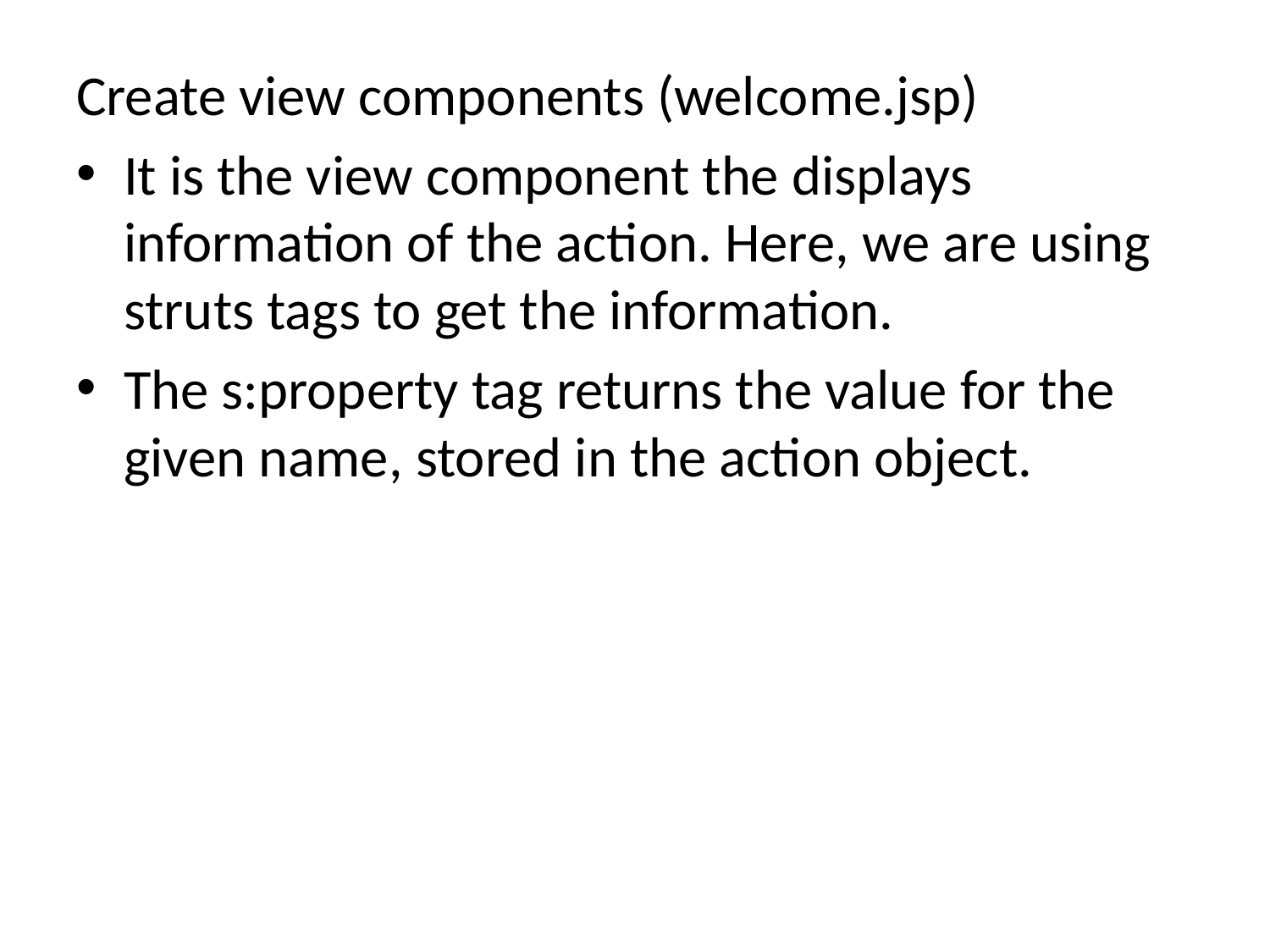

Create view components (welcome.jsp)
It is the view component the displays information of the action. Here, we are using struts tags to get the information.
The s:property tag returns the value for the given name, stored in the action object.